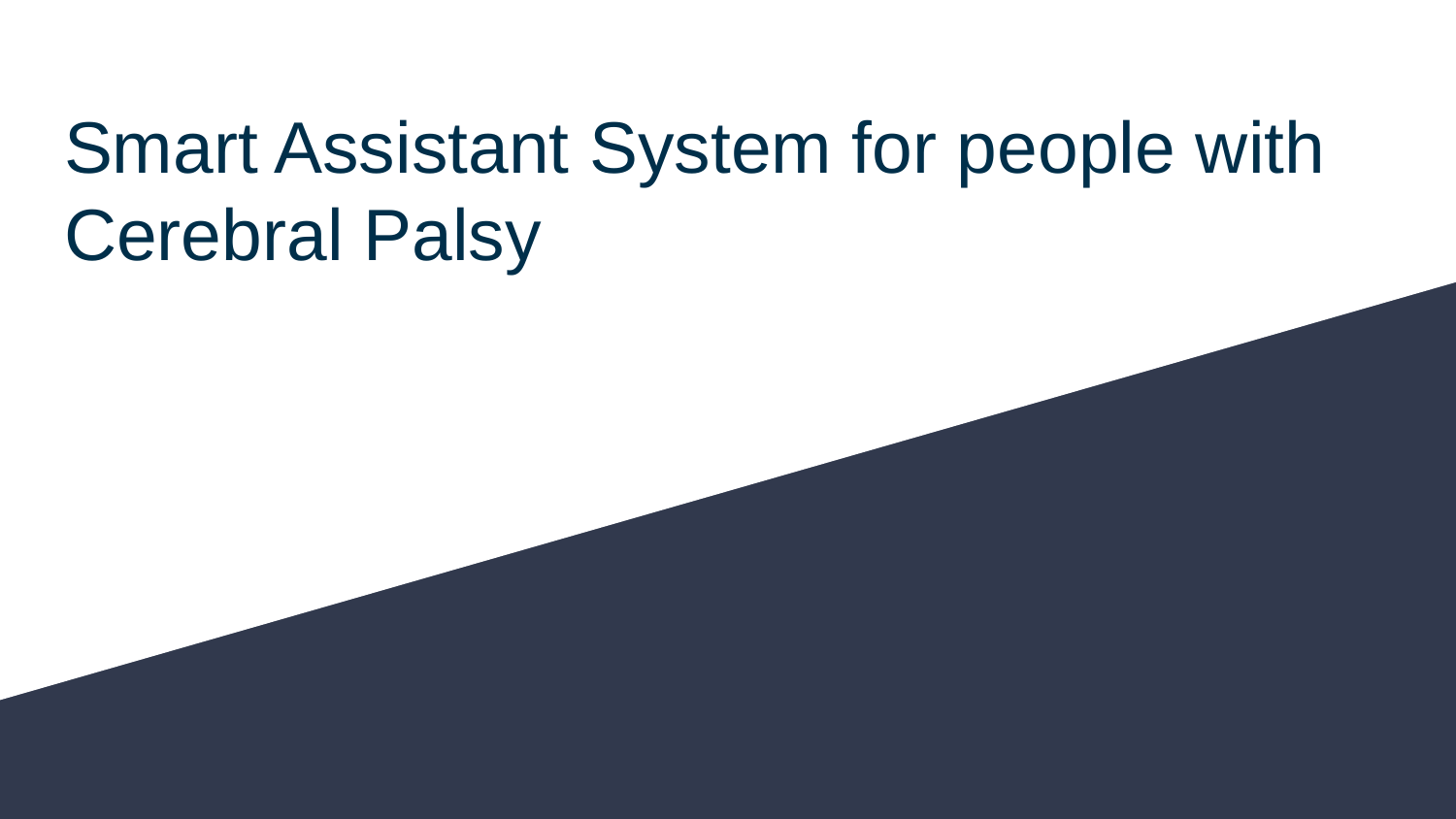

# Smart Assistant System for people with Cerebral Palsy